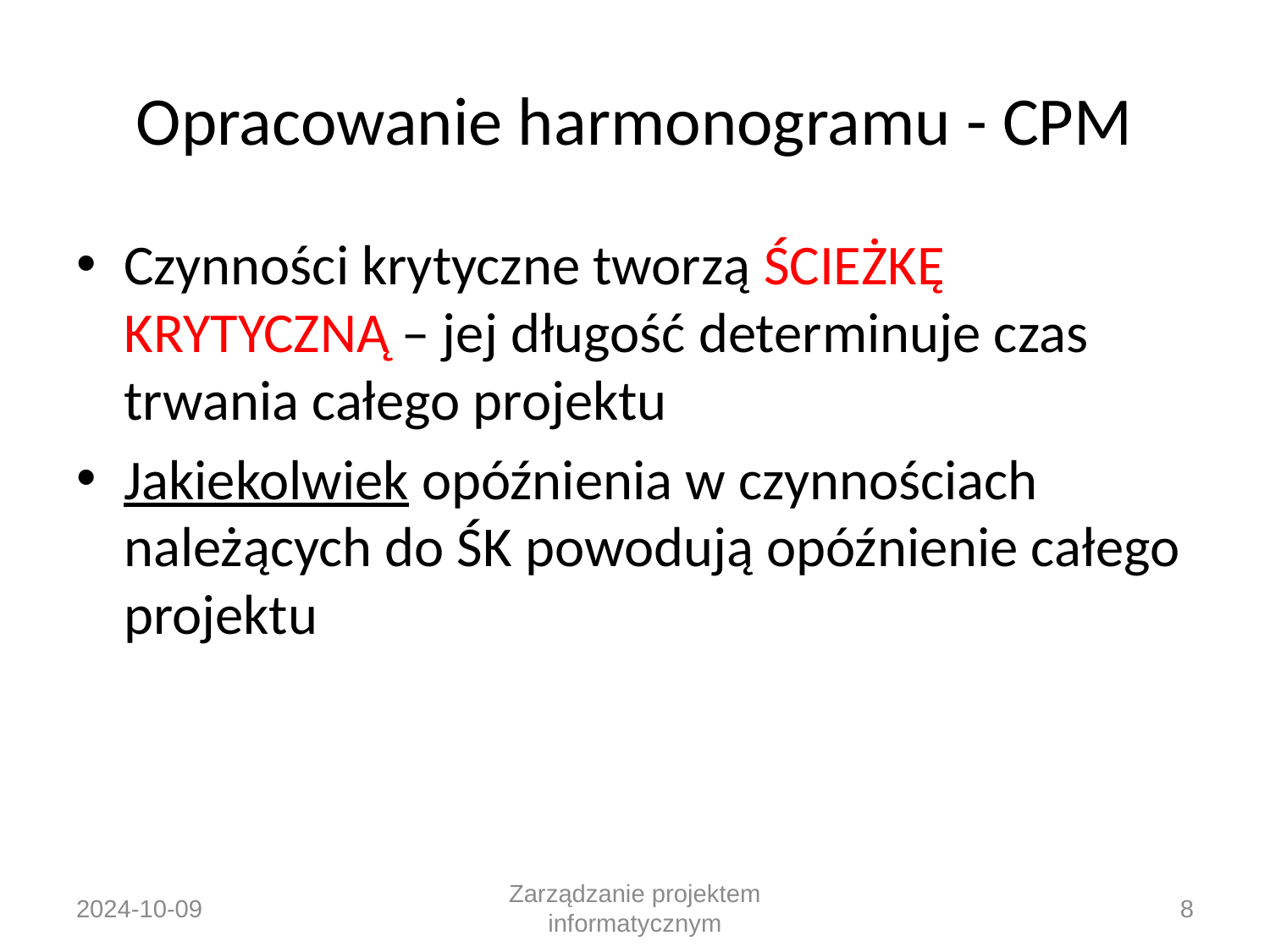

# Opracowanie harmonogramu - CPM
Czynności krytyczne tworzą ŚCIEŻKĘ KRYTYCZNĄ – jej długość determinuje czas trwania całego projektu
Jakiekolwiek opóźnienia w czynnościach należących do ŚK powodują opóźnienie całego projektu
2024-10-09
Zarządzanie projektem informatycznym
8